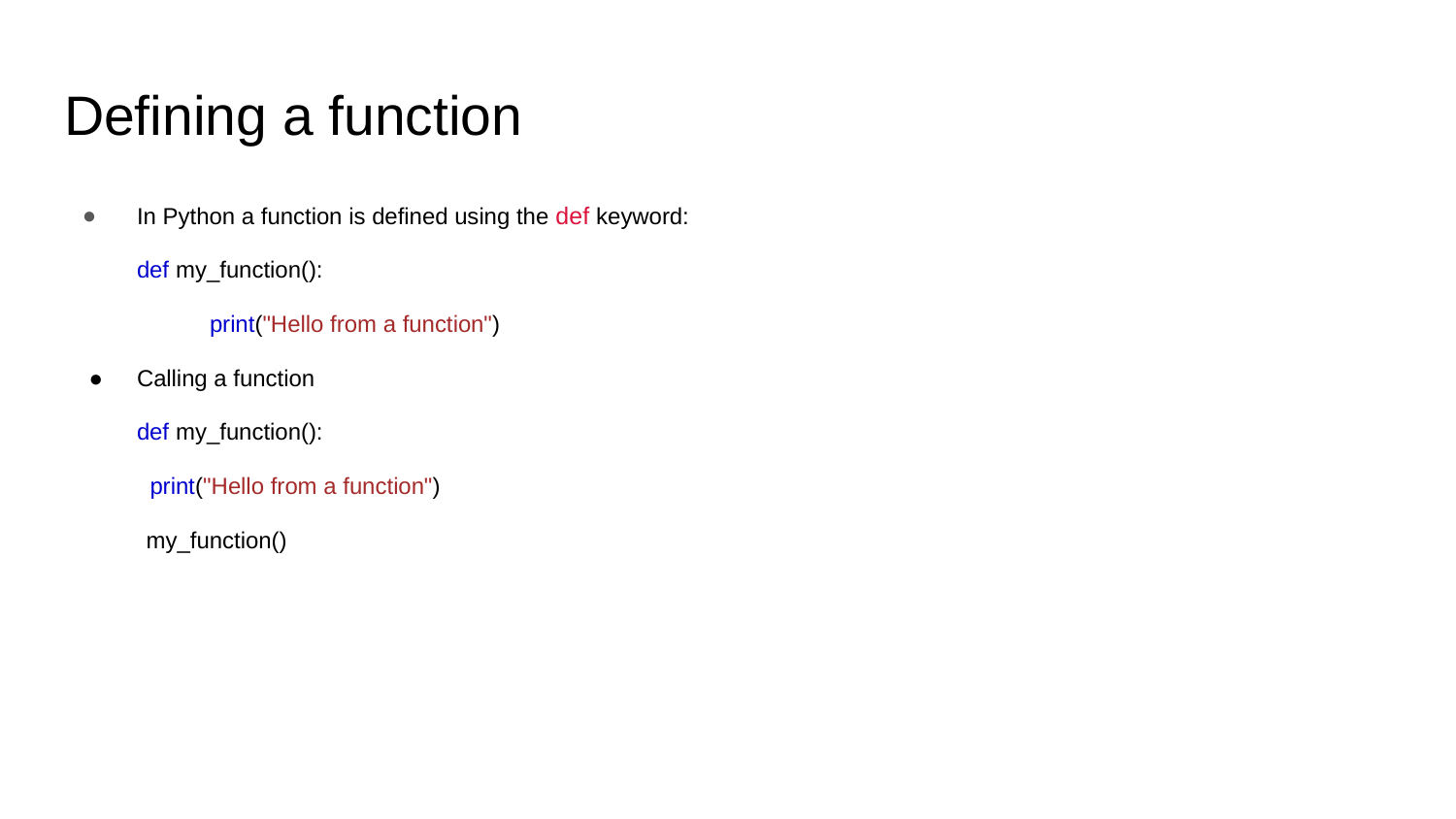

# Defining a function
In Python a function is defined using the def keyword:
def my_function():
  	print("Hello from a function")
Calling a function
def my_function():
  print("Hello from a function")
             my_function()